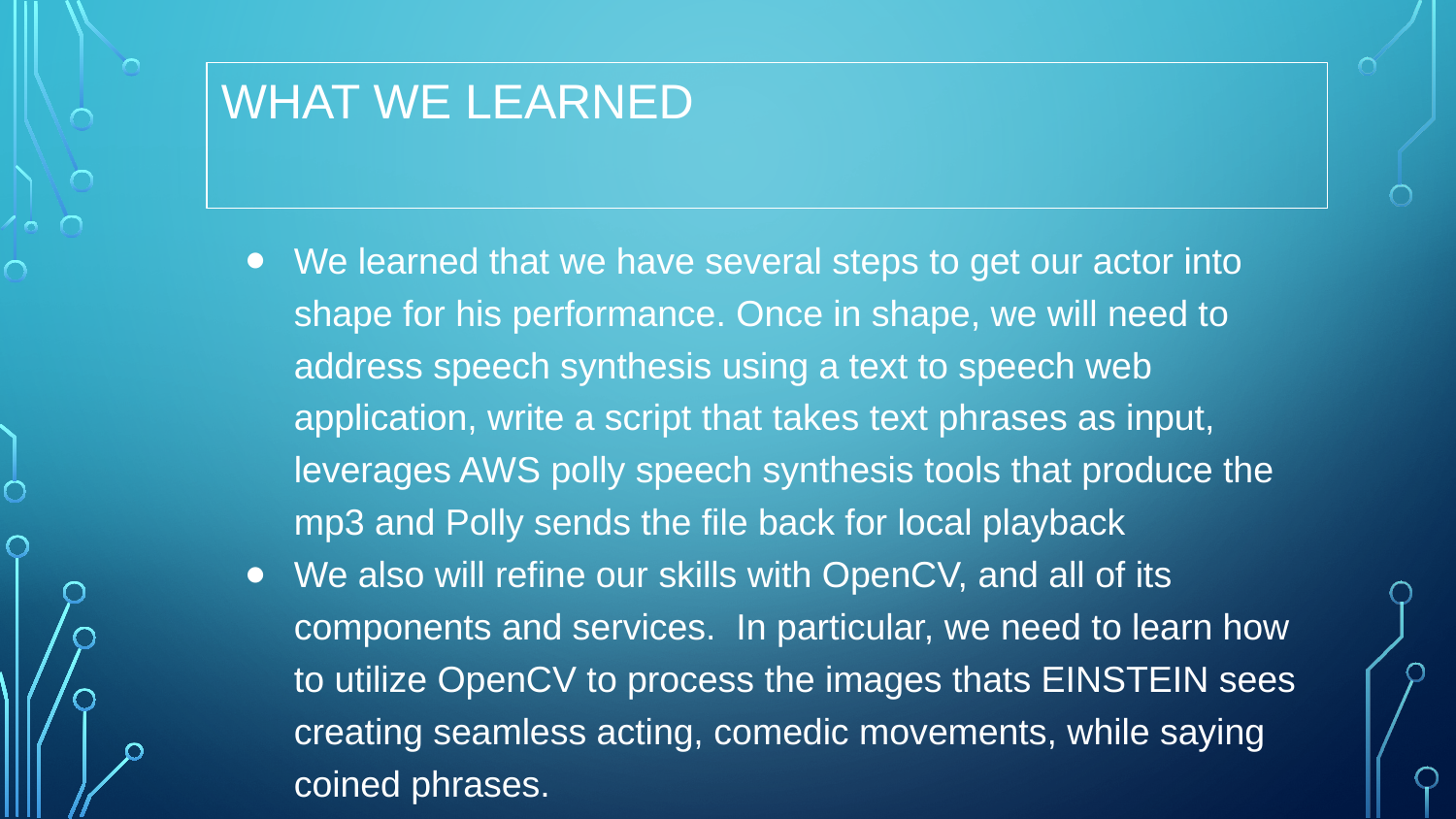

# WHAT WE LEARNED
We learned that we have several steps to get our actor into shape for his performance. Once in shape, we will need to address speech synthesis using a text to speech web application, write a script that takes text phrases as input,  leverages AWS polly speech synthesis tools that produce the mp3 and Polly sends the file back for local playback
We also will refine our skills with OpenCV, and all of its components and services.  In particular, we need to learn how to utilize OpenCV to process the images thats EINSTEIN sees creating seamless acting, comedic movements, while saying coined phrases.